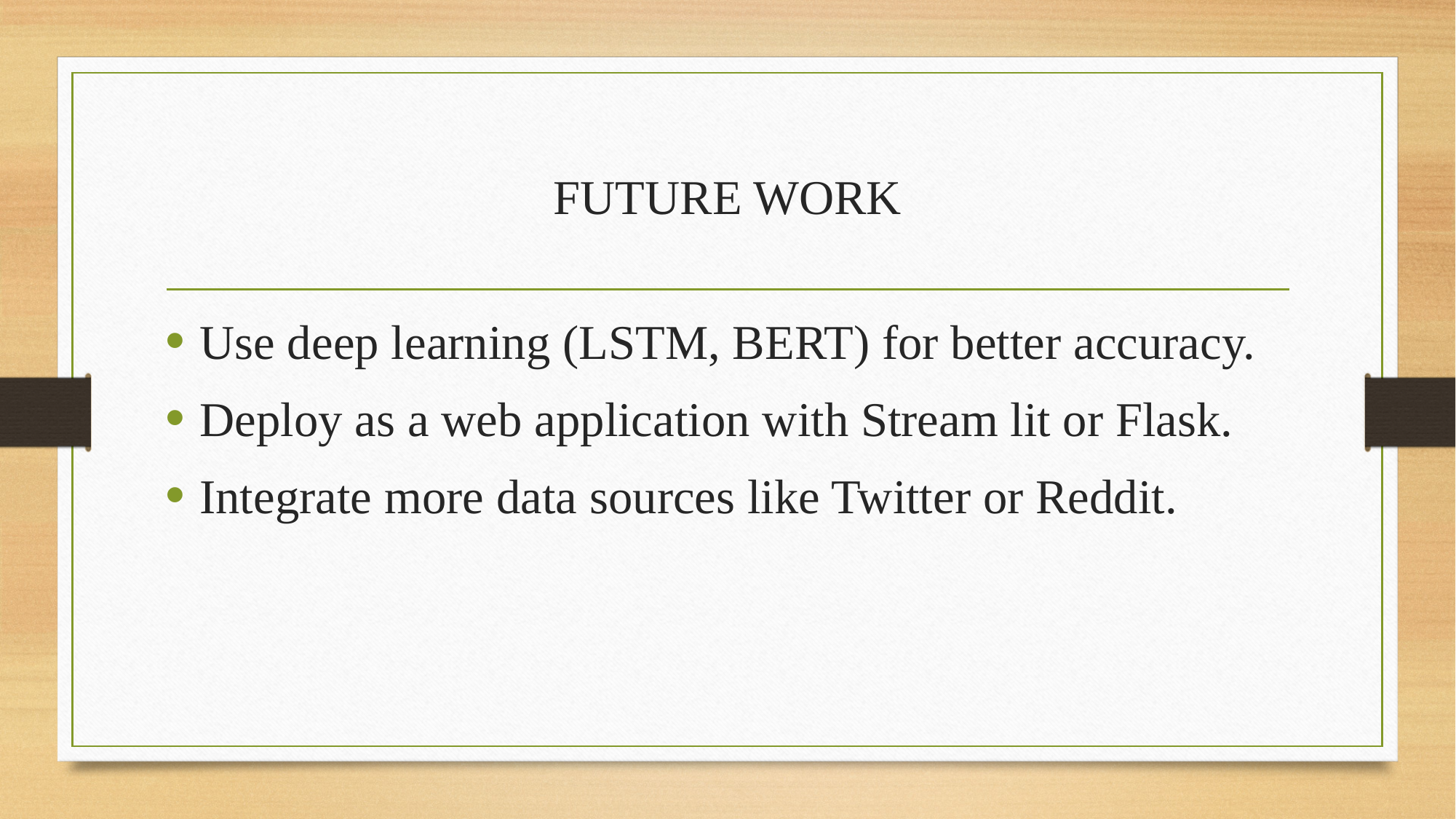

# FUTURE WORK
Use deep learning (LSTM, BERT) for better accuracy.
Deploy as a web application with Stream lit or Flask.
Integrate more data sources like Twitter or Reddit.